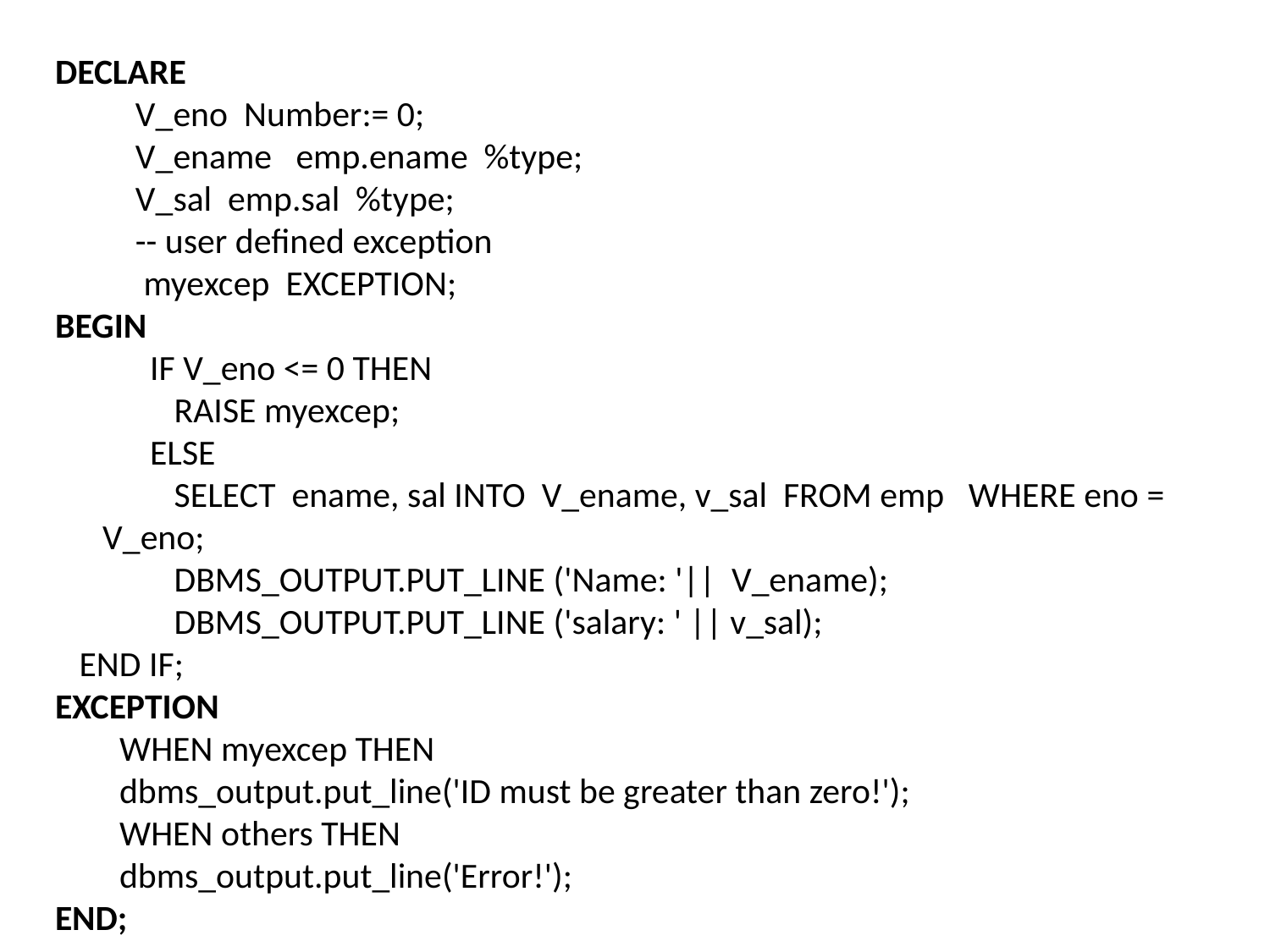

DECLARE
   V_eno  Number:= 0;
   V_ename   emp.ename  %type;
   V_sal  emp.sal  %type;
   -- user defined exception
           myexcep  EXCEPTION;
BEGIN
   IF V_eno <= 0 THEN
      RAISE myexcep;
   ELSE
      SELECT  ename, sal INTO  V_ename, v_sal  FROM emp   WHERE eno = V_eno;
      DBMS_OUTPUT.PUT_LINE ('Name: '||  V_ename);
      DBMS_OUTPUT.PUT_LINE ('salary: ' || v_sal);
   END IF;
EXCEPTION
        WHEN myexcep THEN
        dbms_output.put_line('ID must be greater than zero!');
        WHEN others THEN
        dbms_output.put_line('Error!');
END;